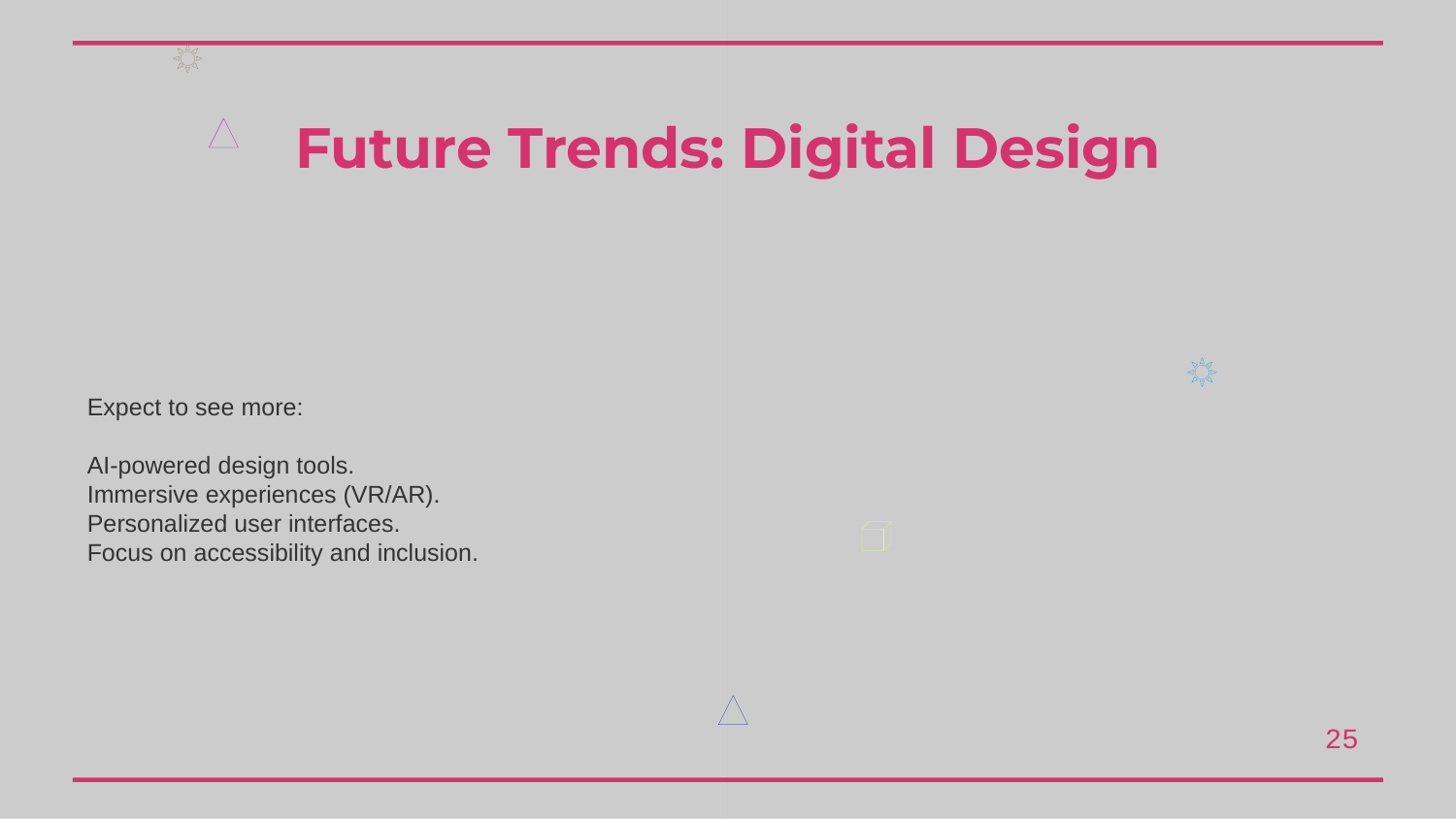

Future Trends: Digital Design

Expect to see more:

AI-powered design tools.
Immersive experiences (VR/AR).
Personalized user interfaces.
Focus on accessibility and inclusion.

25